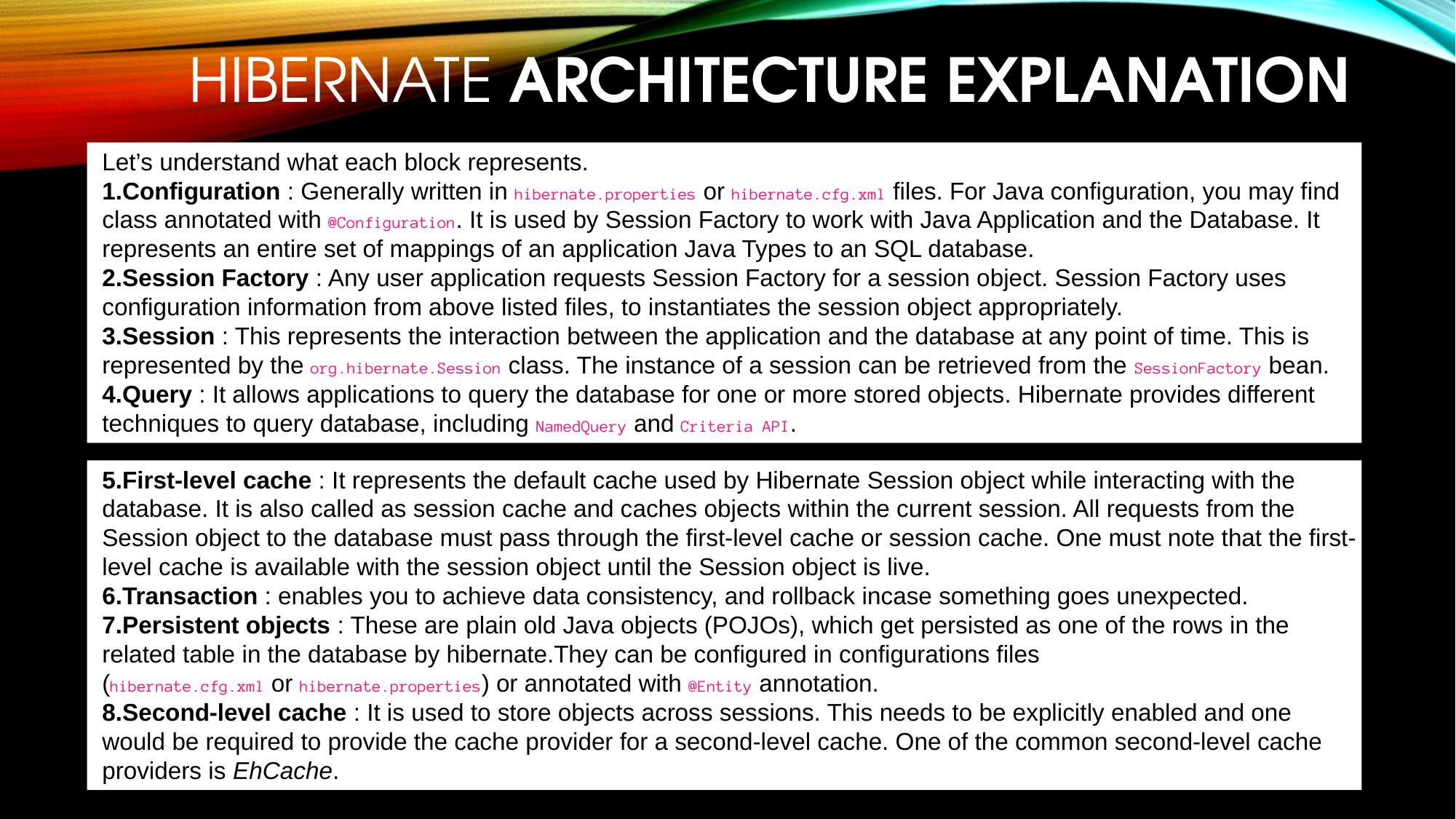

# HIBERNATE Architecture EXPLANATION
Let’s understand what each block represents.
Configuration : Generally written in hibernate.properties or hibernate.cfg.xml files. For Java configuration, you may find class annotated with @Configuration. It is used by Session Factory to work with Java Application and the Database. It represents an entire set of mappings of an application Java Types to an SQL database.
Session Factory : Any user application requests Session Factory for a session object. Session Factory uses configuration information from above listed files, to instantiates the session object appropriately.
Session : This represents the interaction between the application and the database at any point of time. This is represented by the org.hibernate.Session class. The instance of a session can be retrieved from the SessionFactory bean.
Query : It allows applications to query the database for one or more stored objects. Hibernate provides different techniques to query database, including NamedQuery and Criteria API.
First-level cache : It represents the default cache used by Hibernate Session object while interacting with the database. It is also called as session cache and caches objects within the current session. All requests from the Session object to the database must pass through the first-level cache or session cache. One must note that the first-level cache is available with the session object until the Session object is live.
Transaction : enables you to achieve data consistency, and rollback incase something goes unexpected.
Persistent objects : These are plain old Java objects (POJOs), which get persisted as one of the rows in the related table in the database by hibernate.They can be configured in configurations files (hibernate.cfg.xml or hibernate.properties) or annotated with @Entity annotation.
Second-level cache : It is used to store objects across sessions. This needs to be explicitly enabled and one would be required to provide the cache provider for a second-level cache. One of the common second-level cache providers is EhCache.
Diagram 1: the application controller pattern as a class diagram